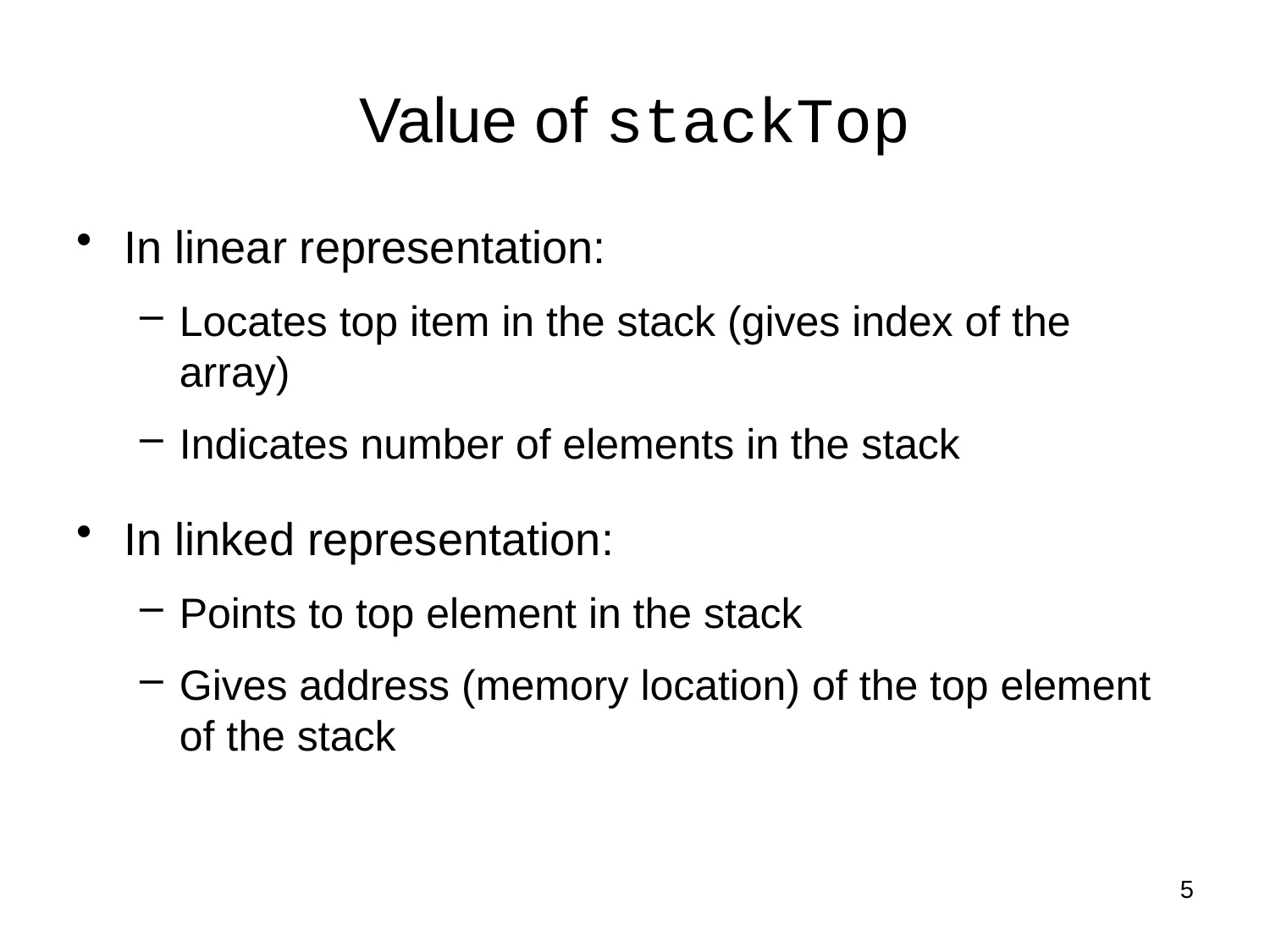

# Value of stackTop
In linear representation:
Locates top item in the stack (gives index of the array)
Indicates number of elements in the stack
In linked representation:
Points to top element in the stack
Gives address (memory location) of the top element of the stack
5